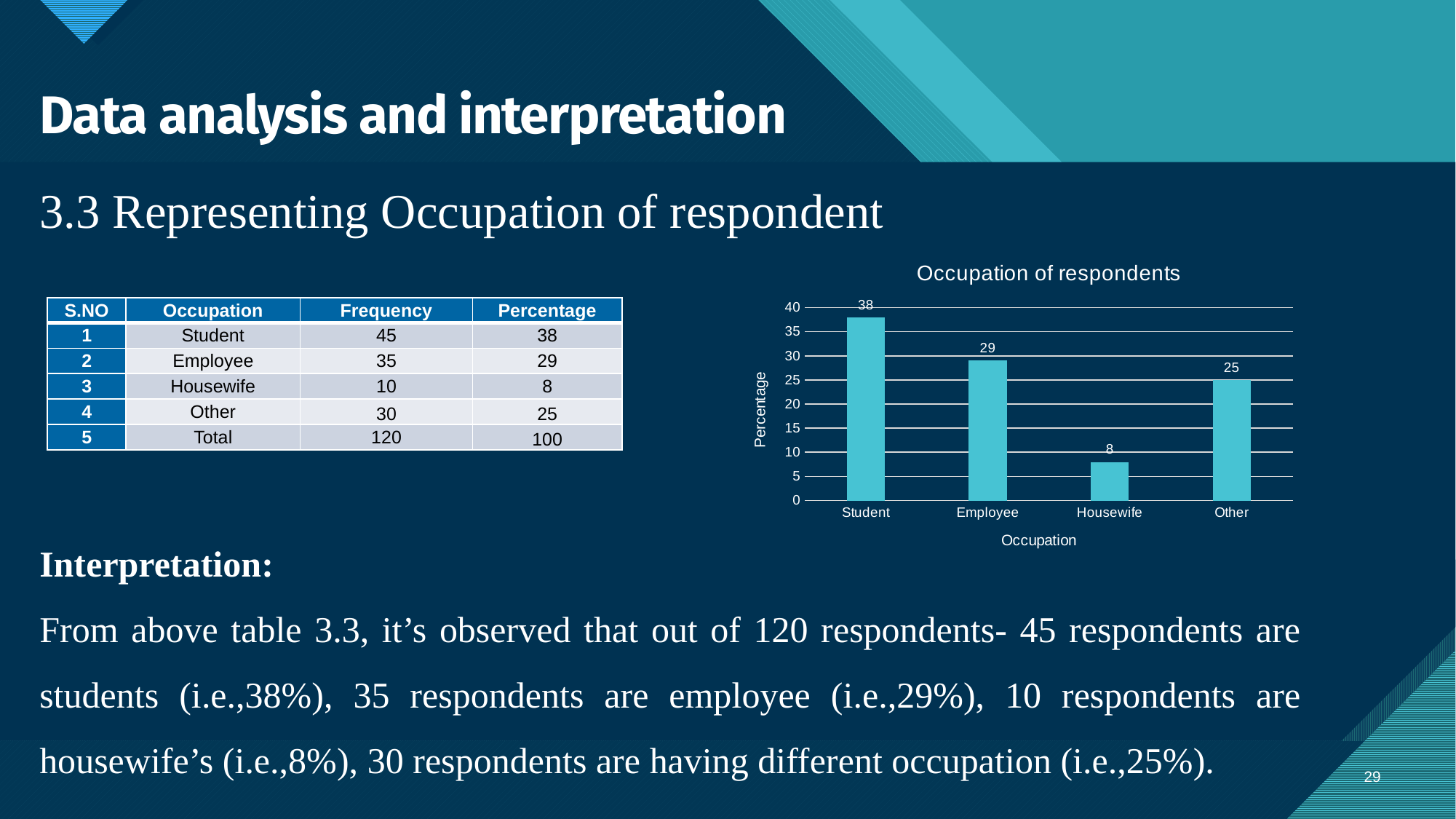

# Data analysis and interpretation
3.3 Representing Occupation of respondent

### Chart: Occupation of respondents

| Category |  |
|---|---|
| Student | 38.0 |
| Employee | 29.0 |
| Housewife | 8.0 |
| Other | 25.0 |
| S.NO | Occupation | Frequency | Percentage |
| --- | --- | --- | --- |
| 1 | Student | 45 | 38 |
| 2 | Employee | 35 | 29 |
| 3 | Housewife | 10 | 8 |
| 4 | Other | 30 | 25 |
| 5 | Total | 120 | 100 |
Interpretation:
From above table 3.3, it’s observed that out of 120 respondents- 45 respondents are students (i.e.,38%), 35 respondents are employee (i.e.,29%), 10 respondents are housewife’s (i.e.,8%), 30 respondents are having different occupation (i.e.,25%).
29